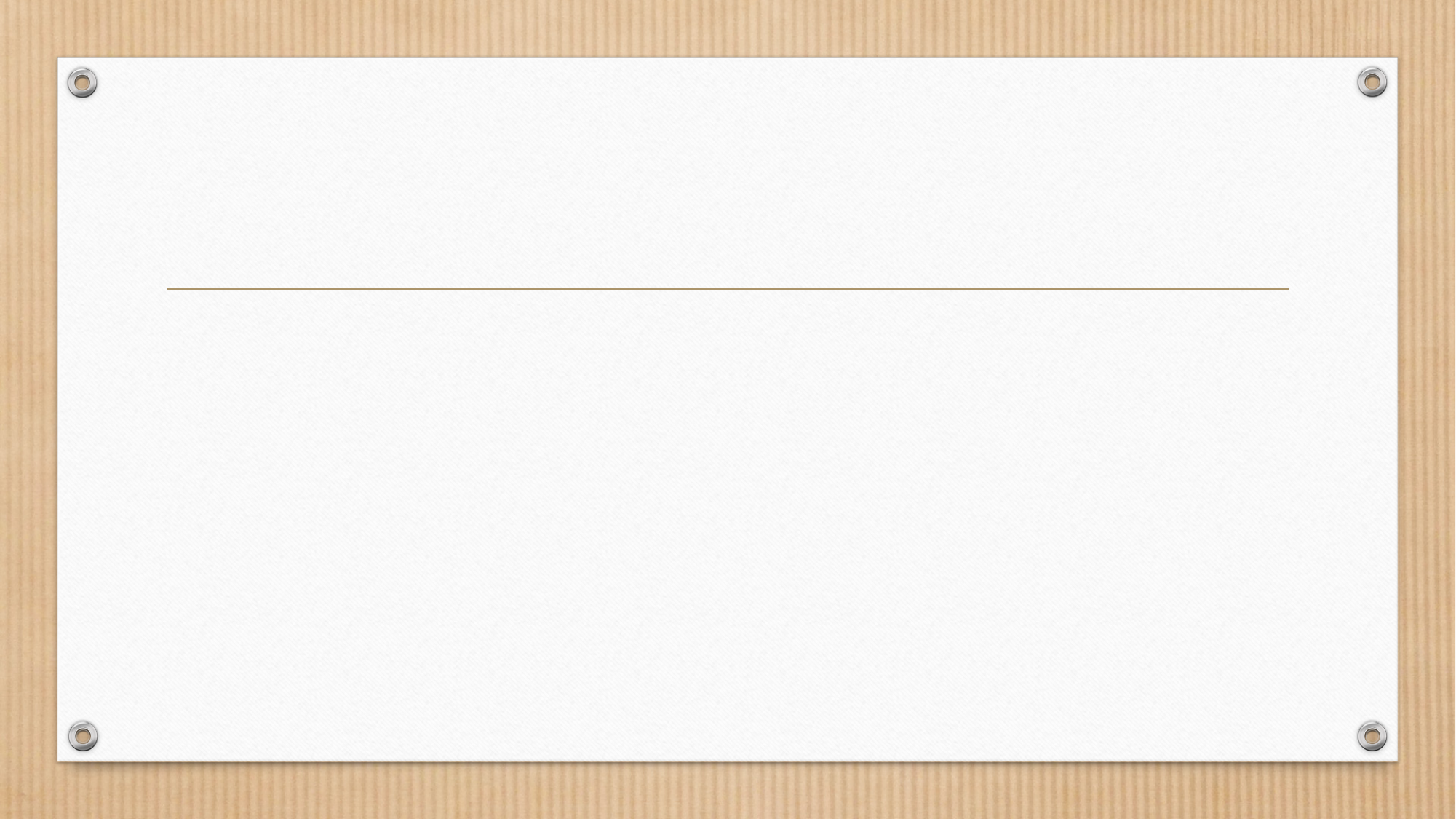

#
ClearCr		Clear Creek
CollgCr	College Creek
Crawfor	Crawford
Edwards	Edwards
Gilbert	Gilbert
IDOTRR	Iowa DOT and Rail Road
MeadowV	Meadow Village
Mitchel	Mitchell
Names		North Ames
NoRidge	Northridge
NPkVill	Northpark Villa
NridgHt	Northridge Heights
NWAmes	Northwest Ames
OldTown	Old Town
SWISU		South & West of Iowa State University
Sawyer	Sawyer
SawyerW	Sawyer West
Somerst	Somerset
StoneBr	Stone Brook
Timber	Timberland
Veenker	Veenker